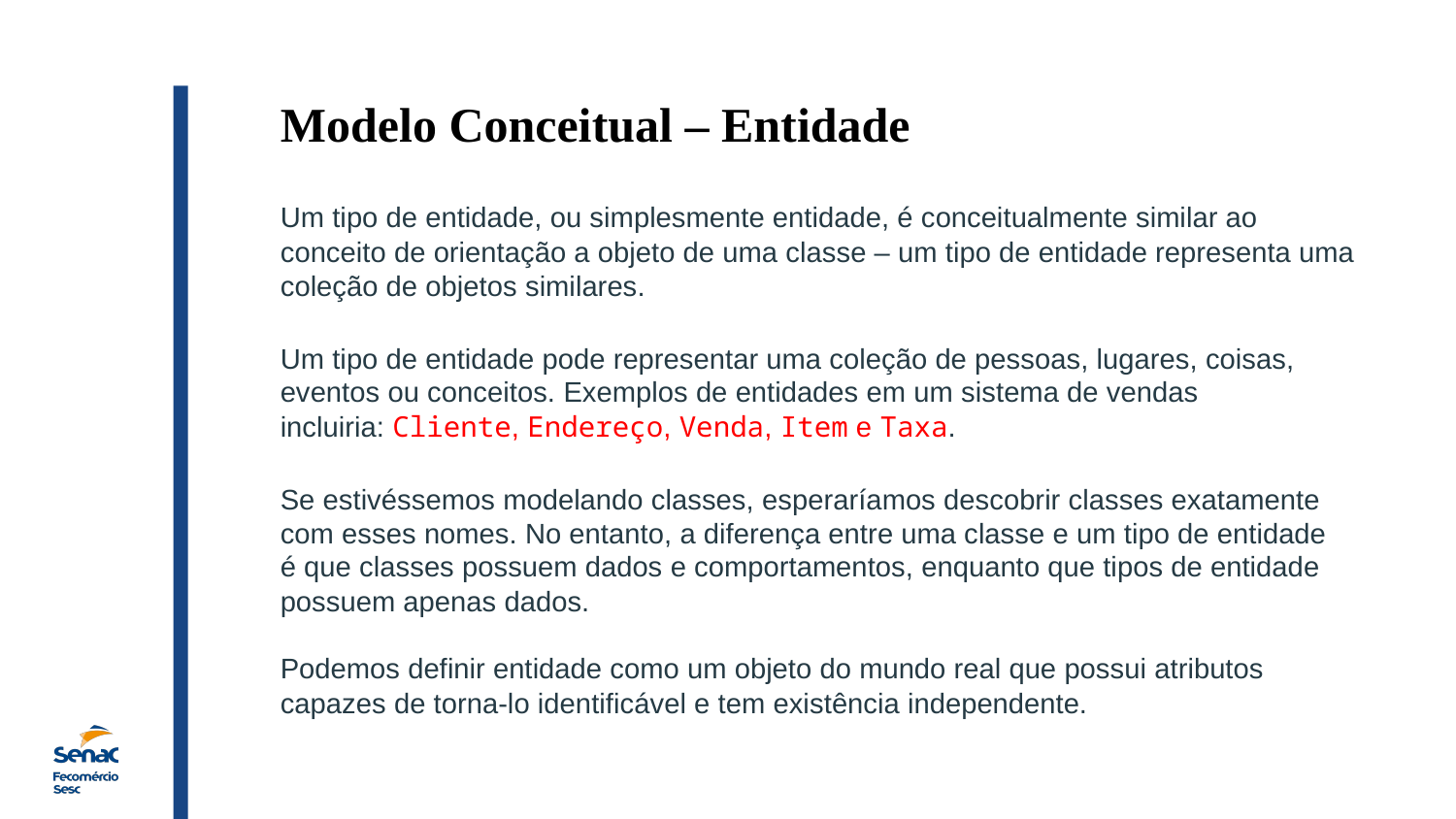

Modelo Conceitual – Entidade
Um tipo de entidade, ou simplesmente entidade, é conceitualmente similar ao conceito de orientação a objeto de uma classe – um tipo de entidade representa uma coleção de objetos similares.
Um tipo de entidade pode representar uma coleção de pessoas, lugares, coisas, eventos ou conceitos. Exemplos de entidades em um sistema de vendas incluiria: Cliente, Endereço, Venda, Item e Taxa.
Se estivéssemos modelando classes, esperaríamos descobrir classes exatamente com esses nomes. No entanto, a diferença entre uma classe e um tipo de entidade é que classes possuem dados e comportamentos, enquanto que tipos de entidade possuem apenas dados.

Podemos definir entidade como um objeto do mundo real que possui atributos capazes de torna-lo identificável e tem existência independente.